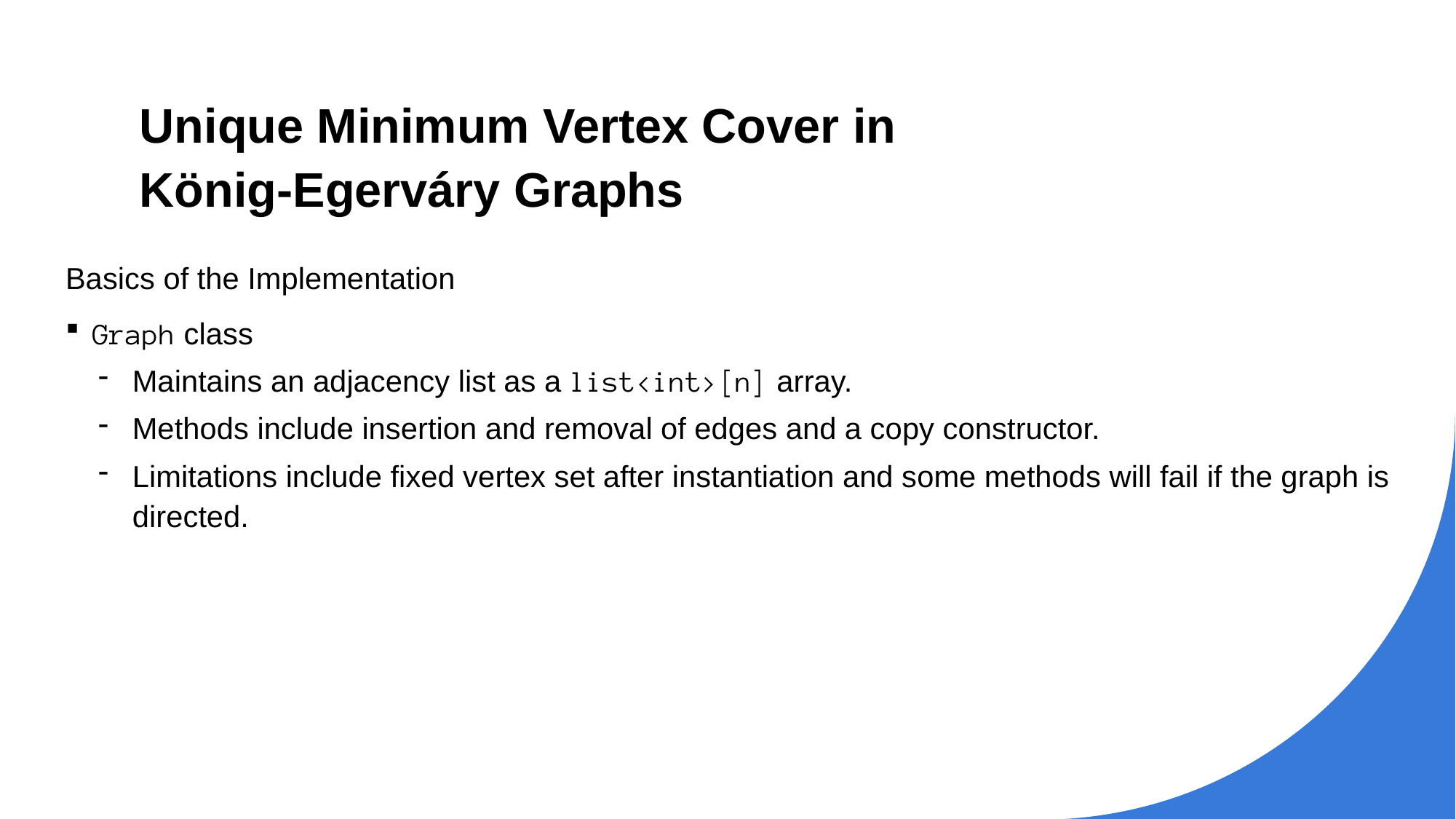

# Unique Minimum Vertex Cover in König-Egerváry Graphs
Basics of the Implementation
Graph class
Maintains an adjacency list as a list<int>[n] array.
Methods include insertion and removal of edges and a copy constructor.
Limitations include fixed vertex set after instantiation and some methods will fail if the graph is directed.